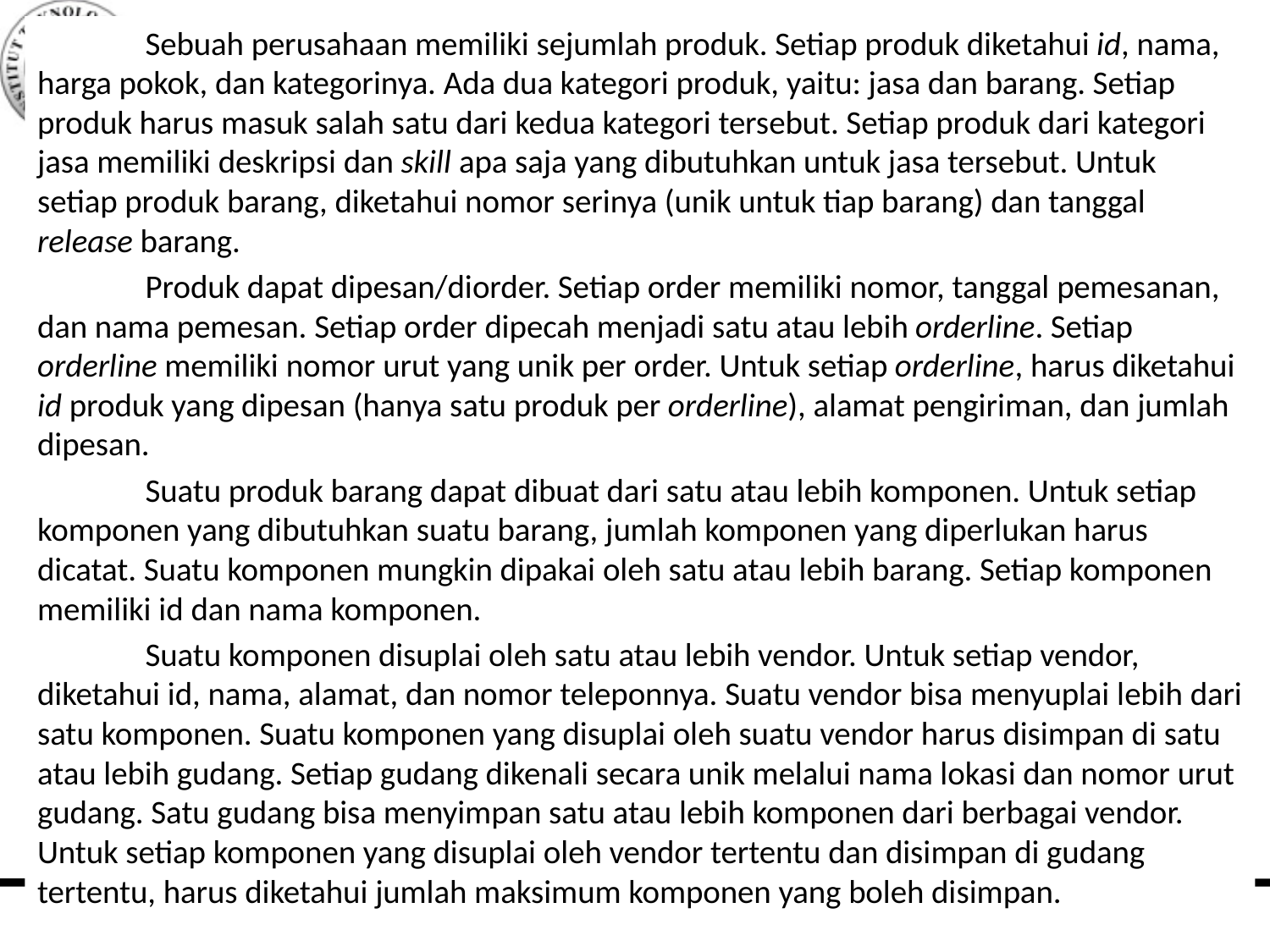

Sebuah perusahaan memiliki sejumlah produk. Setiap produk diketahui id, nama, harga pokok, dan kategorinya. Ada dua kategori produk, yaitu: jasa dan barang. Setiap produk harus masuk salah satu dari kedua kategori tersebut. Setiap produk dari kategori jasa memiliki deskripsi dan skill apa saja yang dibutuhkan untuk jasa tersebut. Untuk setiap produk barang, diketahui nomor serinya (unik untuk tiap barang) dan tanggal release barang.
	Produk dapat dipesan/diorder. Setiap order memiliki nomor, tanggal pemesanan, dan nama pemesan. Setiap order dipecah menjadi satu atau lebih orderline. Setiap orderline memiliki nomor urut yang unik per order. Untuk setiap orderline, harus diketahui id produk yang dipesan (hanya satu produk per orderline), alamat pengiriman, dan jumlah dipesan.
	Suatu produk barang dapat dibuat dari satu atau lebih komponen. Untuk setiap komponen yang dibutuhkan suatu barang, jumlah komponen yang diperlukan harus dicatat. Suatu komponen mungkin dipakai oleh satu atau lebih barang. Setiap komponen memiliki id dan nama komponen.
	Suatu komponen disuplai oleh satu atau lebih vendor. Untuk setiap vendor, diketahui id, nama, alamat, dan nomor teleponnya. Suatu vendor bisa menyuplai lebih dari satu komponen. Suatu komponen yang disuplai oleh suatu vendor harus disimpan di satu atau lebih gudang. Setiap gudang dikenali secara unik melalui nama lokasi dan nomor urut gudang. Satu gudang bisa menyimpan satu atau lebih komponen dari berbagai vendor. Untuk setiap komponen yang disuplai oleh vendor tertentu dan disimpan di gudang tertentu, harus diketahui jumlah maksimum komponen yang boleh disimpan.
2/25/2020
Advanced ER Modeling (Taken from the slides of the original books and modified by TW)
21